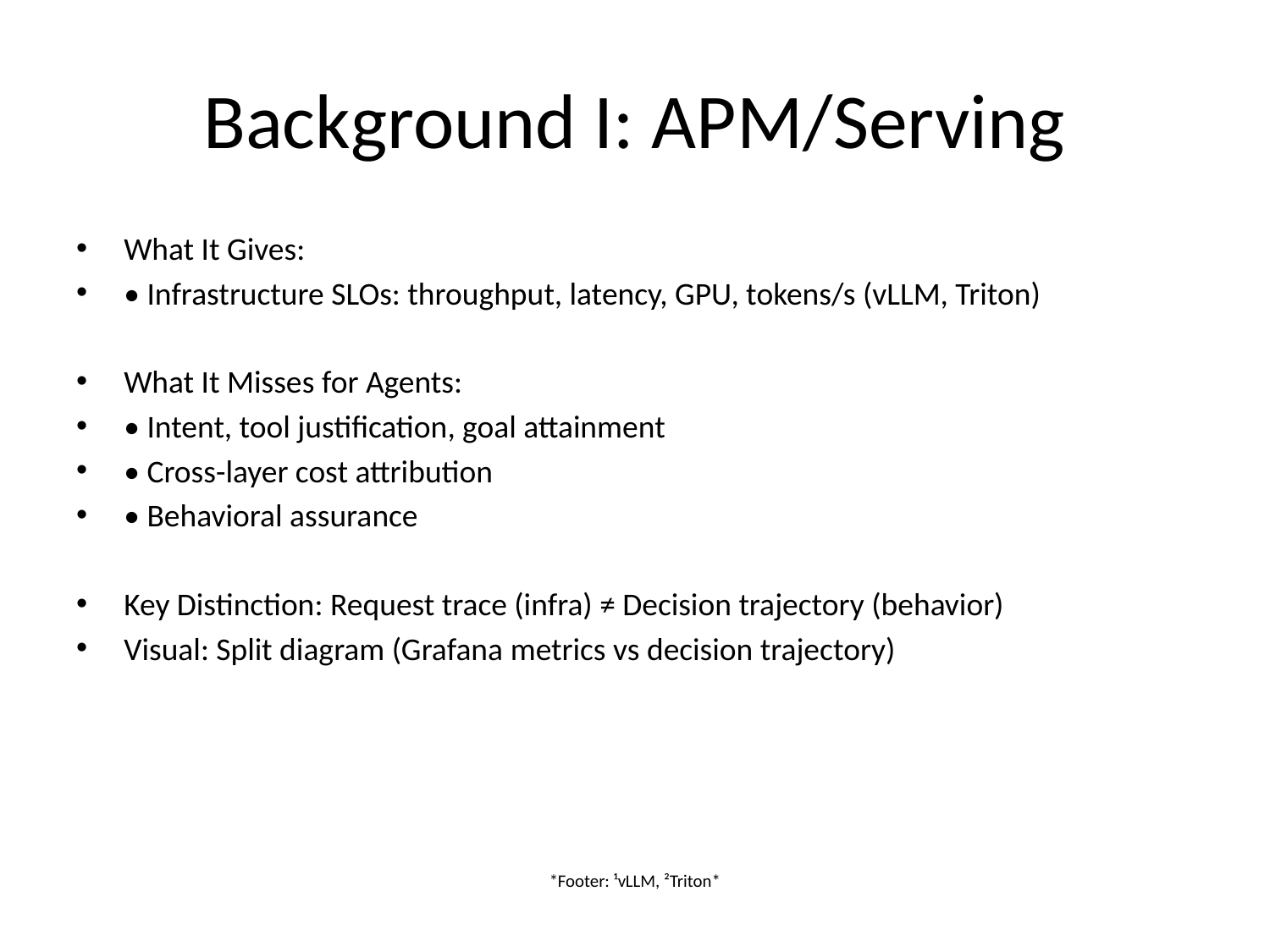

# Background I: APM/Serving
What It Gives:
• Infrastructure SLOs: throughput, latency, GPU, tokens/s (vLLM, Triton)

What It Misses for Agents:
• Intent, tool justification, goal attainment
• Cross-layer cost attribution
• Behavioral assurance

Key Distinction: Request trace (infra) ≠ Decision trajectory (behavior)
Visual: Split diagram (Grafana metrics vs decision trajectory)
*Footer: ¹vLLM, ²Triton*